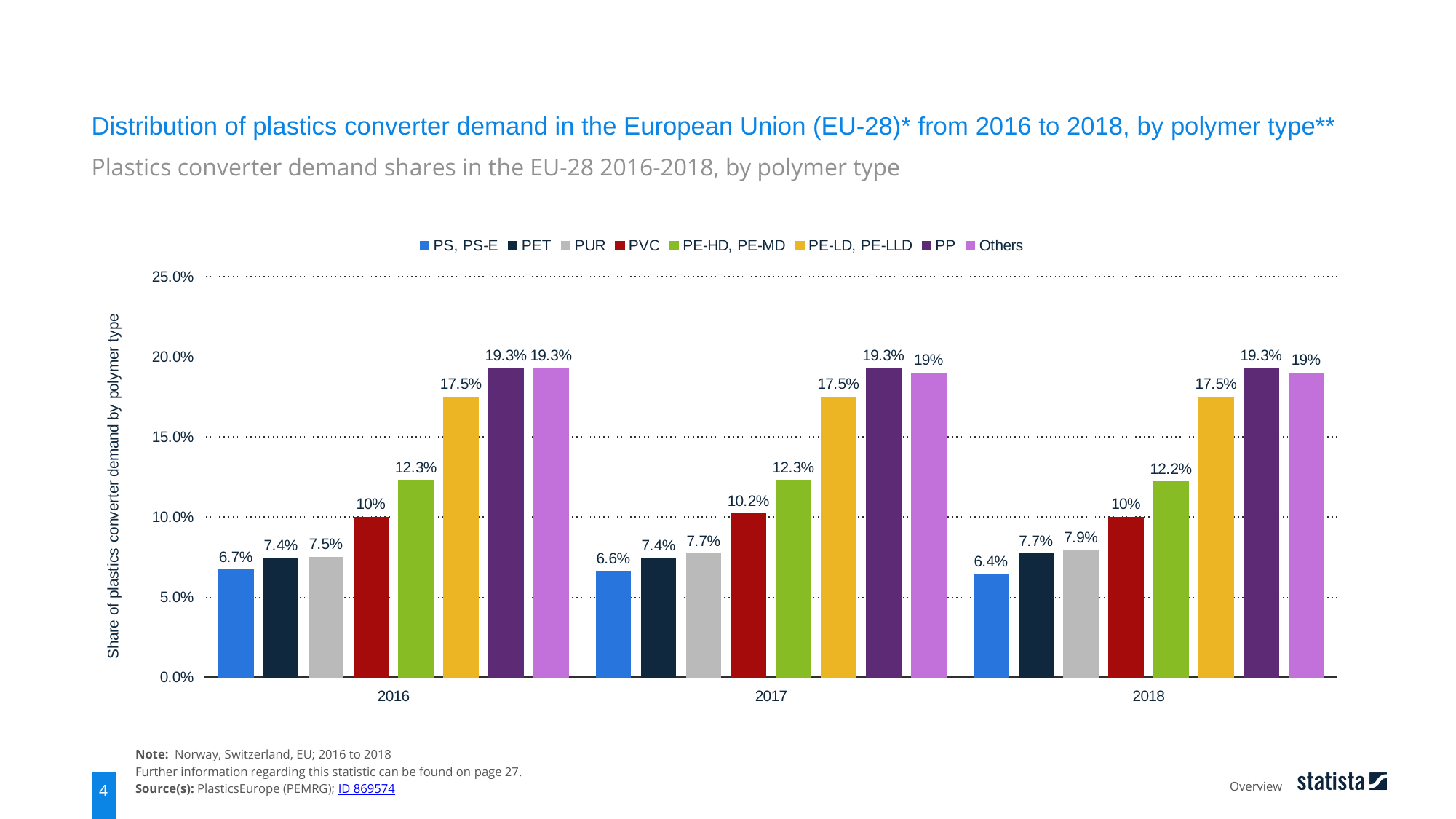

Distribution of plastics converter demand in the European Union (EU-28)* from 2016 to 2018, by polymer type**
Plastics converter demand shares in the EU-28 2016-2018, by polymer type

### Chart

| Category | PS, PS-E | PET | PUR | PVC | PE-HD, PE-MD | PE-LD, PE-LLD | PP | Others |
|---|---|---|---|---|---|---|---|---|
| 2016 | 0.067 | 0.074 | 0.075 | 0.1 | 0.123 | 0.175 | 0.193 | 0.193 |
| 2017 | 0.066 | 0.074 | 0.077 | 0.102 | 0.123 | 0.175 | 0.193 | 0.19 |
| 2018 | 0.064 | 0.077 | 0.079 | 0.1 | 0.122 | 0.175 | 0.193 | 0.19 |
Note:  Norway, Switzerland, EU; 2016 to 2018
Further information regarding this statistic can be found on page 27.
Source(s): PlasticsEurope (PEMRG); ID 869574
Overview

4